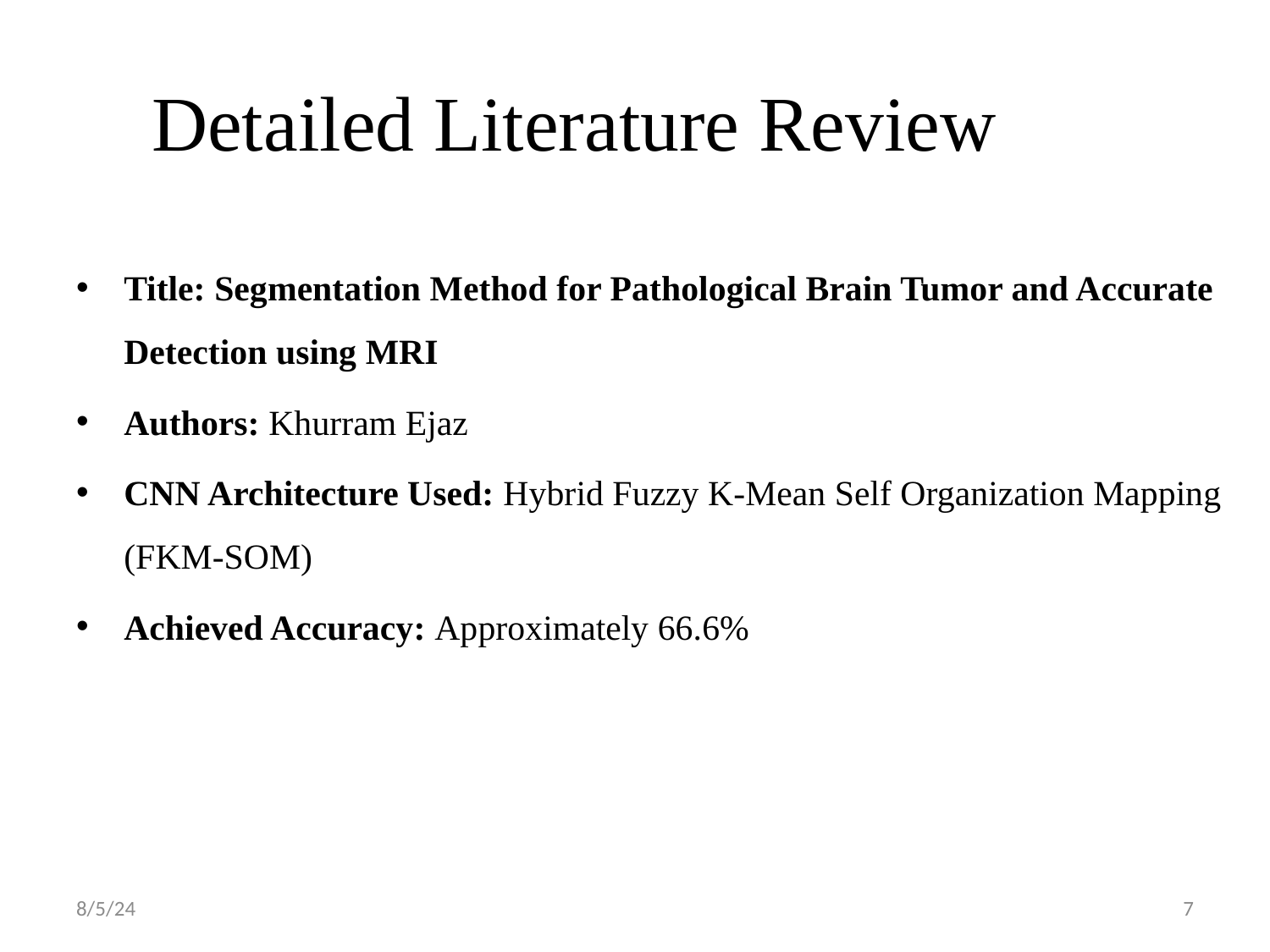

Detailed Literature Review​
Title: Segmentation Method for Pathological Brain Tumor and Accurate Detection using MRI
Authors: Khurram Ejaz
CNN Architecture Used: Hybrid Fuzzy K-Mean Self Organization Mapping (FKM-SOM)
Achieved Accuracy: Approximately 66.6%

8/5/24
7